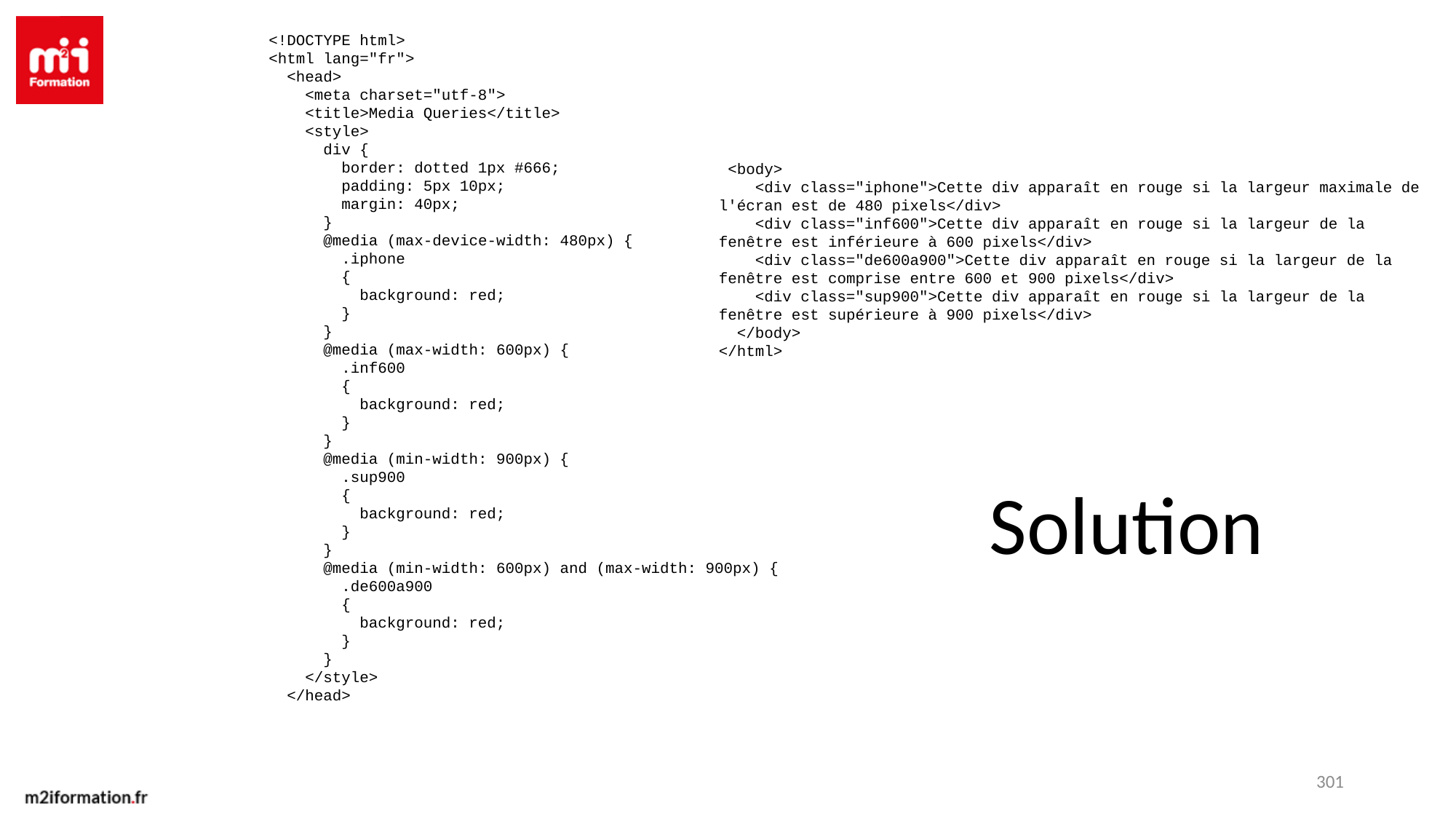

<!DOCTYPE html>
<html lang="fr">
  <head>
    <meta charset="utf-8">
    <title>Media Queries</title>
    <style>
      div {
        border: dotted 1px #666;
        padding: 5px 10px;
        margin: 40px;
      }
      @media (max-device-width: 480px) {
        .iphone
        {
          background: red;
        }
      }
      @media (max-width: 600px) {
        .inf600
        {
          background: red;
        }
      }
      @media (min-width: 900px) {
        .sup900
        {
          background: red;
        }
      }
      @media (min-width: 600px) and (max-width: 900px) {
        .de600a900
        {
          background: red;
        }
      }
    </style>
  </head>

 <body>
    <div class="iphone">Cette div apparaît en rouge si la largeur maximale de l'écran est de 480 pixels</div>
    <div class="inf600">Cette div apparaît en rouge si la largeur de la fenêtre est inférieure à 600 pixels</div>
    <div class="de600a900">Cette div apparaît en rouge si la largeur de la fenêtre est comprise entre 600 et 900 pixels</div>
    <div class="sup900">Cette div apparaît en rouge si la largeur de la fenêtre est supérieure à 900 pixels</div>
  </body>
</html>
Solution
301